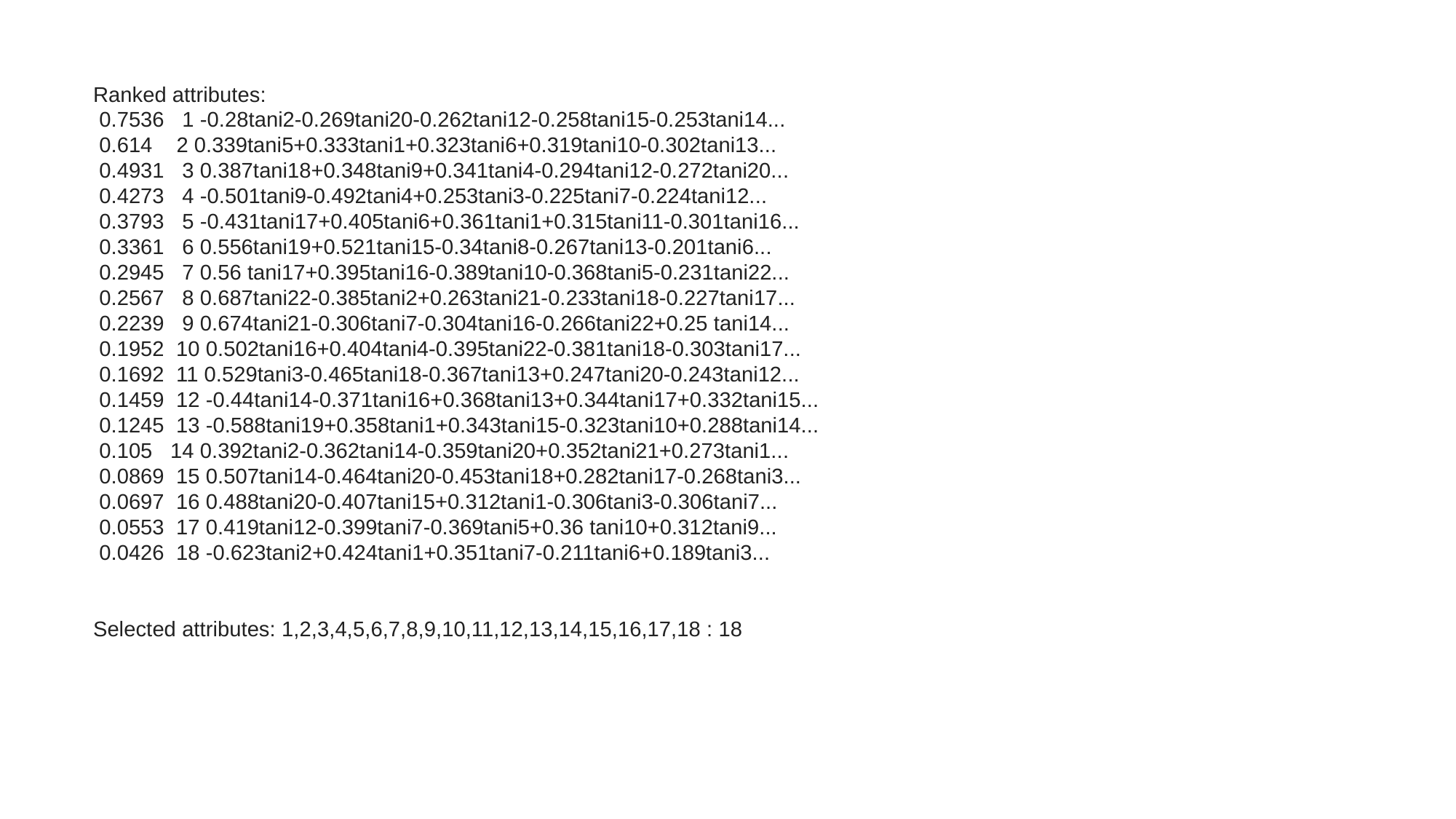

Ranked attributes:
 0.7536   1 -0.28tani2-0.269tani20-0.262tani12-0.258tani15-0.253tani14...
 0.614    2 0.339tani5+0.333tani1+0.323tani6+0.319tani10-0.302tani13...
 0.4931   3 0.387tani18+0.348tani9+0.341tani4-0.294tani12-0.272tani20...
 0.4273   4 -0.501tani9-0.492tani4+0.253tani3-0.225tani7-0.224tani12...
 0.3793   5 -0.431tani17+0.405tani6+0.361tani1+0.315tani11-0.301tani16...
 0.3361   6 0.556tani19+0.521tani15-0.34tani8-0.267tani13-0.201tani6...
 0.2945   7 0.56 tani17+0.395tani16-0.389tani10-0.368tani5-0.231tani22...
 0.2567   8 0.687tani22-0.385tani2+0.263tani21-0.233tani18-0.227tani17...
 0.2239   9 0.674tani21-0.306tani7-0.304tani16-0.266tani22+0.25 tani14...
 0.1952  10 0.502tani16+0.404tani4-0.395tani22-0.381tani18-0.303tani17...
 0.1692  11 0.529tani3-0.465tani18-0.367tani13+0.247tani20-0.243tani12...
 0.1459  12 -0.44tani14-0.371tani16+0.368tani13+0.344tani17+0.332tani15...
 0.1245  13 -0.588tani19+0.358tani1+0.343tani15-0.323tani10+0.288tani14...
 0.105   14 0.392tani2-0.362tani14-0.359tani20+0.352tani21+0.273tani1...
 0.0869  15 0.507tani14-0.464tani20-0.453tani18+0.282tani17-0.268tani3...
 0.0697  16 0.488tani20-0.407tani15+0.312tani1-0.306tani3-0.306tani7...
 0.0553  17 0.419tani12-0.399tani7-0.369tani5+0.36 tani10+0.312tani9...
 0.0426  18 -0.623tani2+0.424tani1+0.351tani7-0.211tani6+0.189tani3...

Selected attributes: 1,2,3,4,5,6,7,8,9,10,11,12,13,14,15,16,17,18 : 18